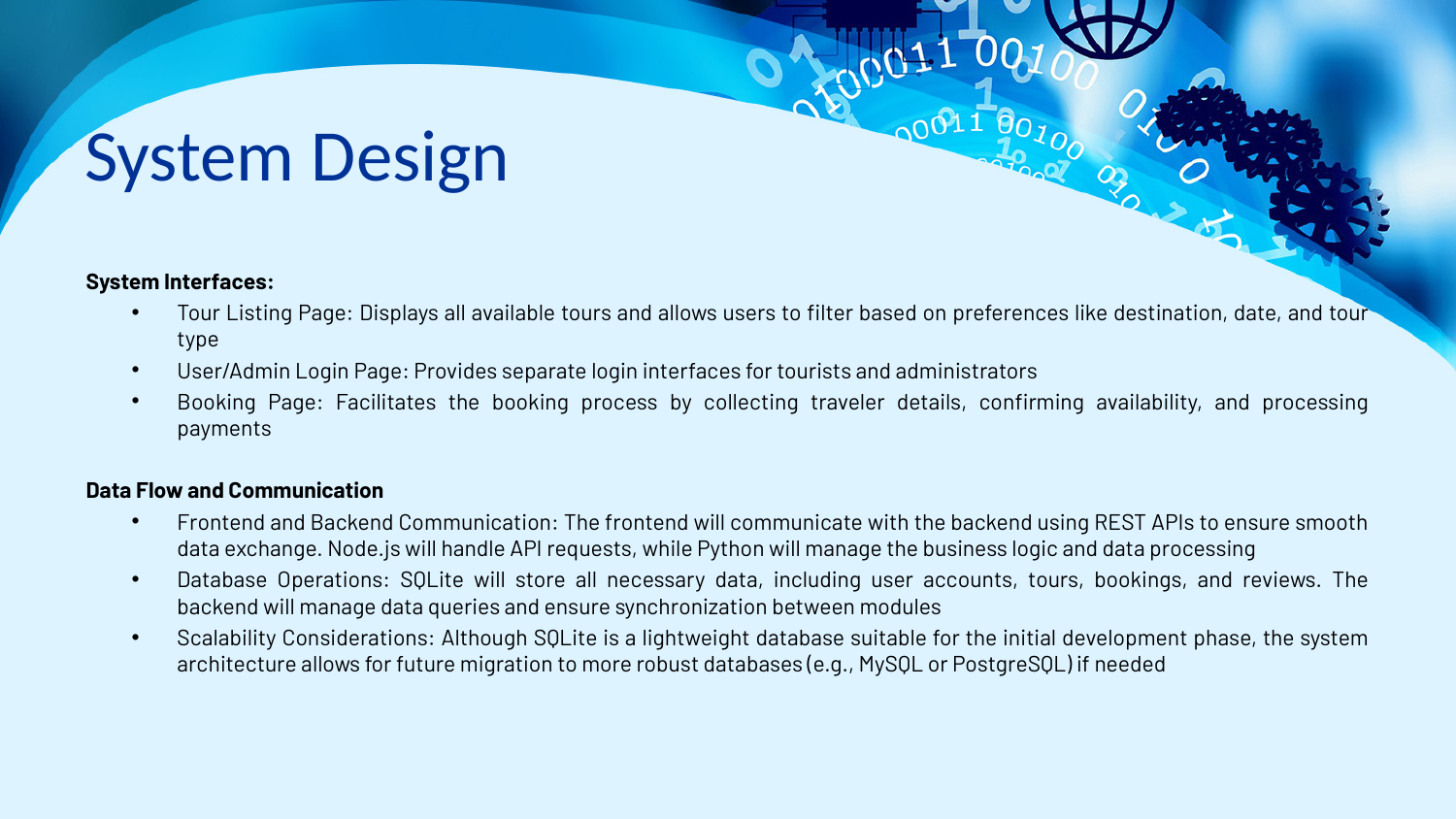

# System Design
System Interfaces:
Tour Listing Page: Displays all available tours and allows users to filter based on preferences like destination, date, and tour type
User/Admin Login Page: Provides separate login interfaces for tourists and administrators
Booking Page: Facilitates the booking process by collecting traveler details, confirming availability, and processing payments

Data Flow and Communication
Frontend and Backend Communication: The frontend will communicate with the backend using REST APIs to ensure smooth data exchange. Node.js will handle API requests, while Python will manage the business logic and data processing
Database Operations: SQLite will store all necessary data, including user accounts, tours, bookings, and reviews. The backend will manage data queries and ensure synchronization between modules
Scalability Considerations: Although SQLite is a lightweight database suitable for the initial development phase, the system architecture allows for future migration to more robust databases (e.g., MySQL or PostgreSQL) if needed